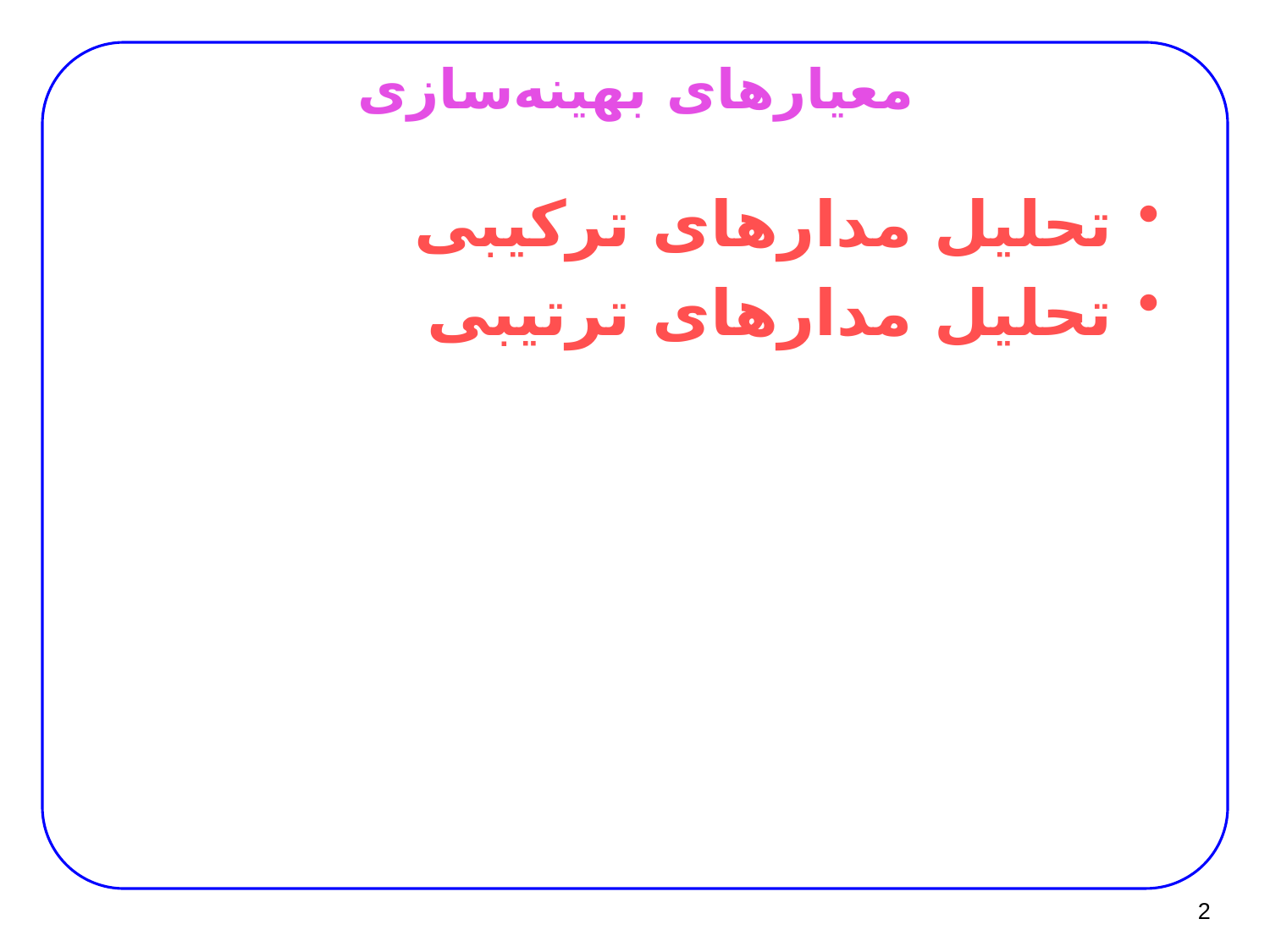

# معیارهای بهینه‌سازی
تحلیل مدارهای ترکیبی
تحلیل مدارهای ترتیبی

2